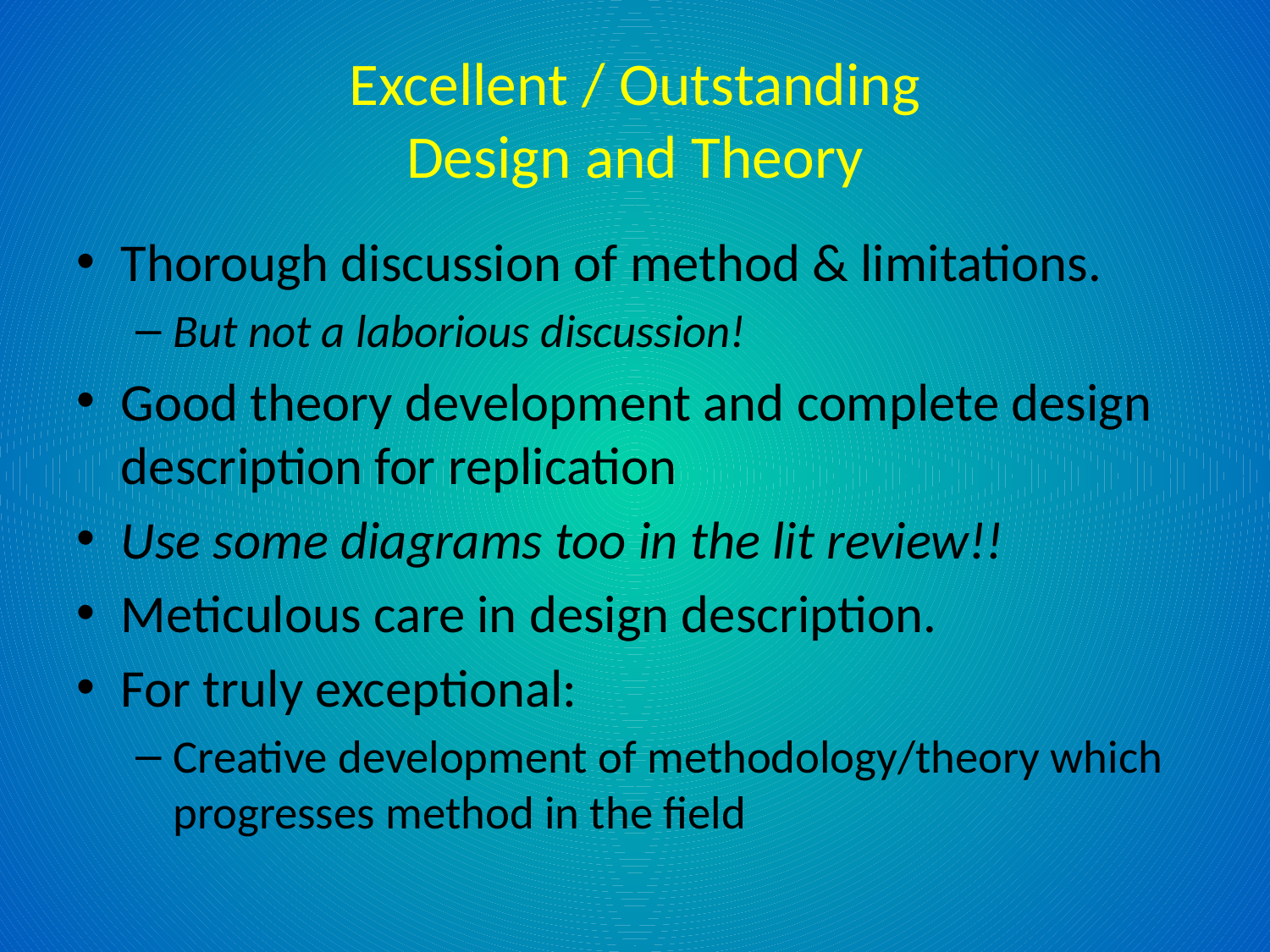

# Excellent / Outstanding Design and Theory
Thorough discussion of method & limitations.
But not a laborious discussion!
Good theory development and complete design description for replication
Use some diagrams too in the lit review!!
Meticulous care in design description.
For truly exceptional:
Creative development of methodology/theory which progresses method in the field